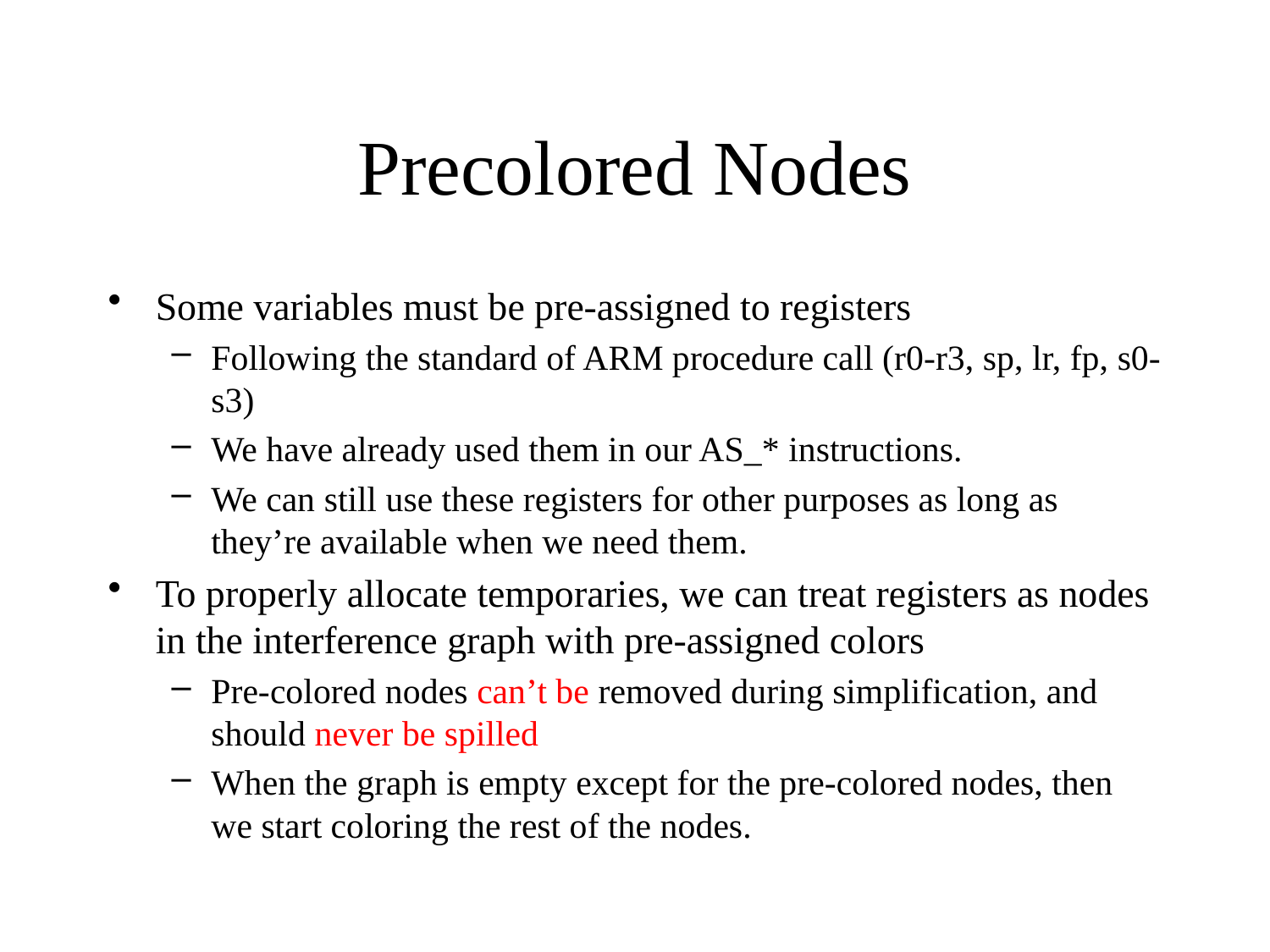

# Precolored Nodes
Some variables must be pre-assigned to registers
Following the standard of ARM procedure call (r0-r3, sp, lr, fp, s0-s3)
We have already used them in our AS_* instructions.
We can still use these registers for other purposes as long as they’re available when we need them.
To properly allocate temporaries, we can treat registers as nodes in the interference graph with pre-assigned colors
Pre-colored nodes can’t be removed during simplification, and should never be spilled
When the graph is empty except for the pre-colored nodes, then we start coloring the rest of the nodes.